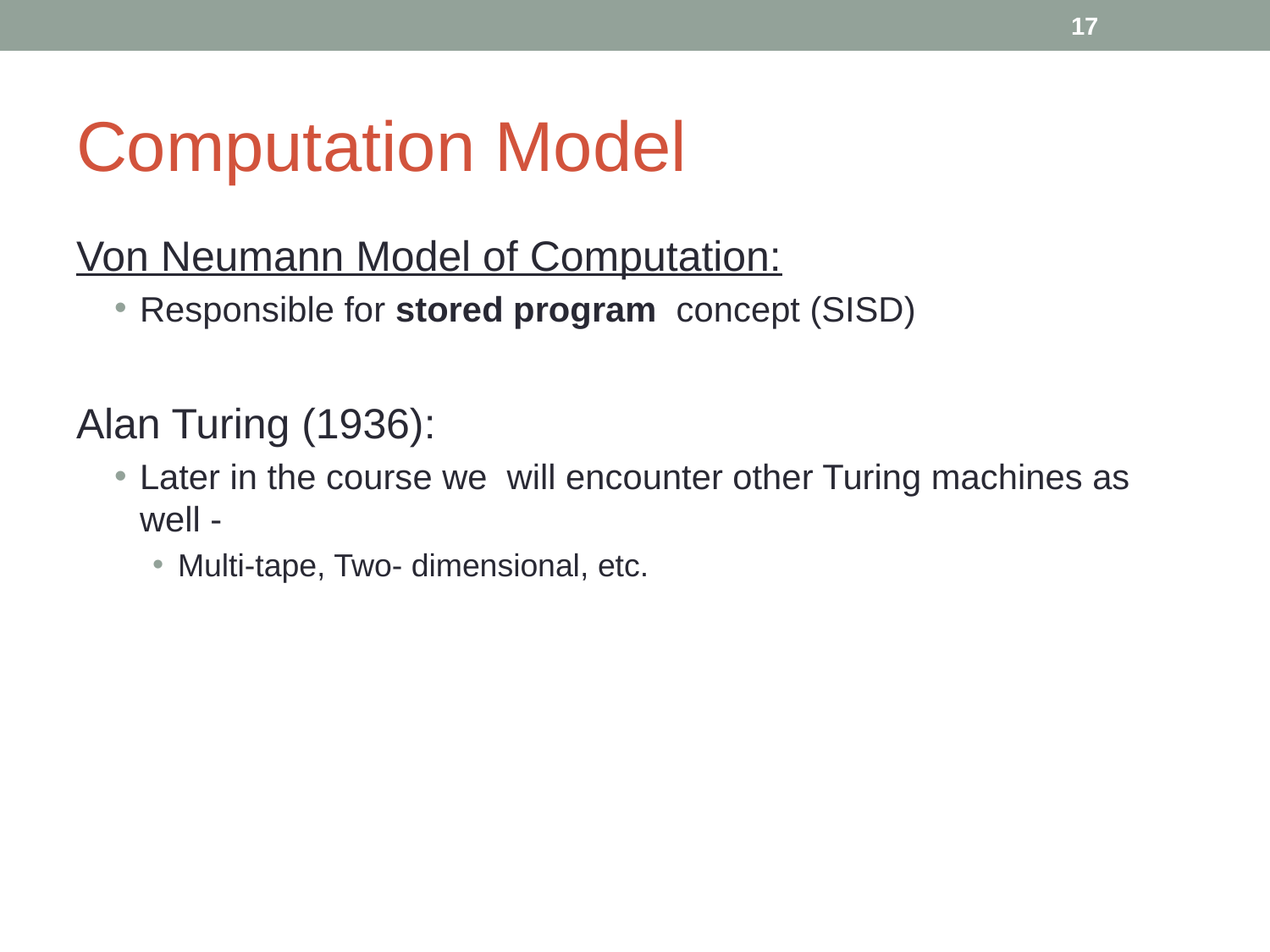

17
# Computation Model
Von Neumann Model of Computation:
Responsible for stored program  concept (SISD)

Alan Turing (1936):
Later in the course we  will encounter other Turing machines as well -
Multi-tape, Two- dimensional, etc.